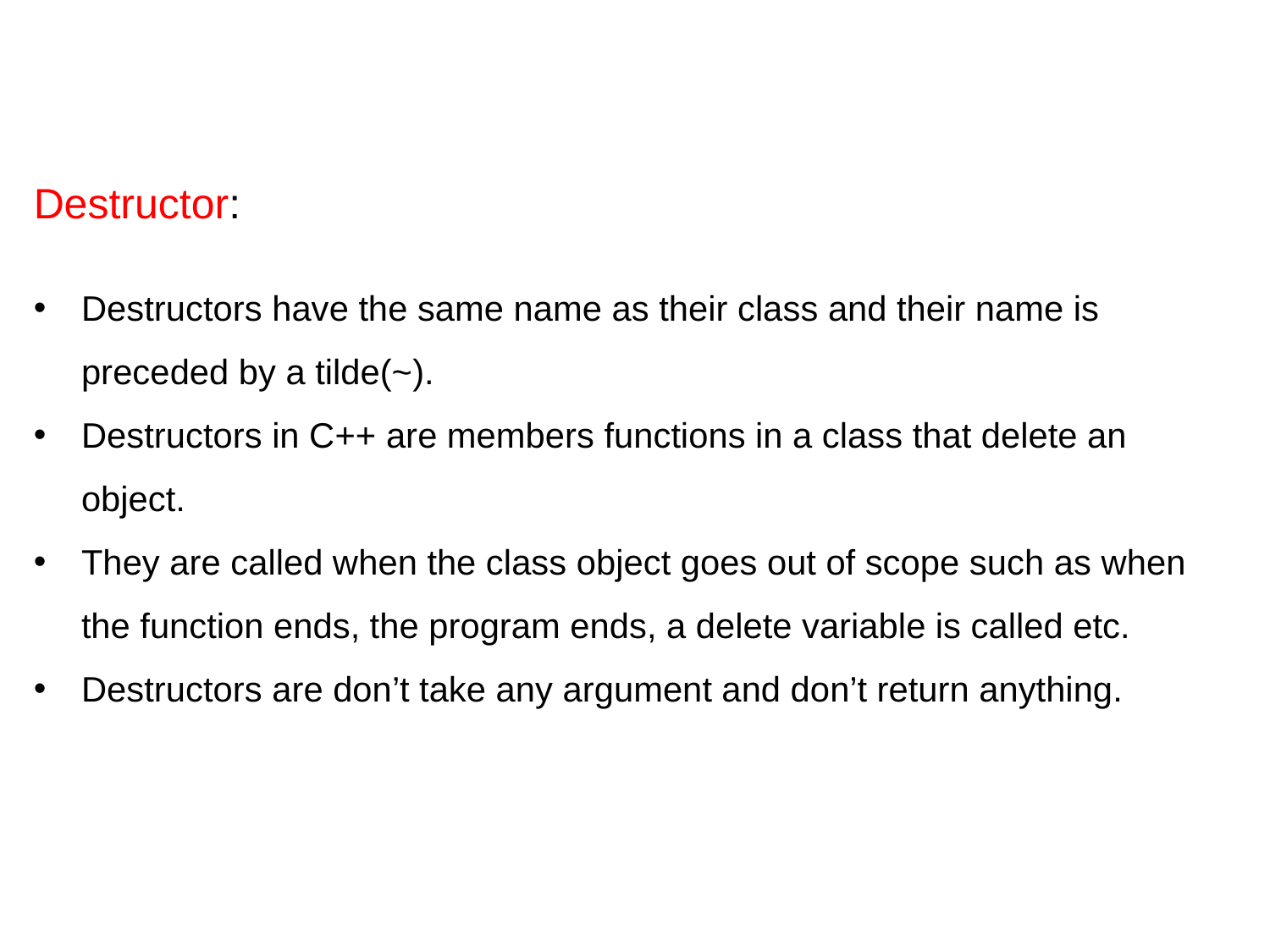

Destructor:

Destructors have the same name as their class and their name is preceded by a tilde(~).
Destructors in C++ are members functions in a class that delete an object.
They are called when the class object goes out of scope such as when the function ends, the program ends, a delete variable is called etc.
Destructors are don’t take any argument and don’t return anything.